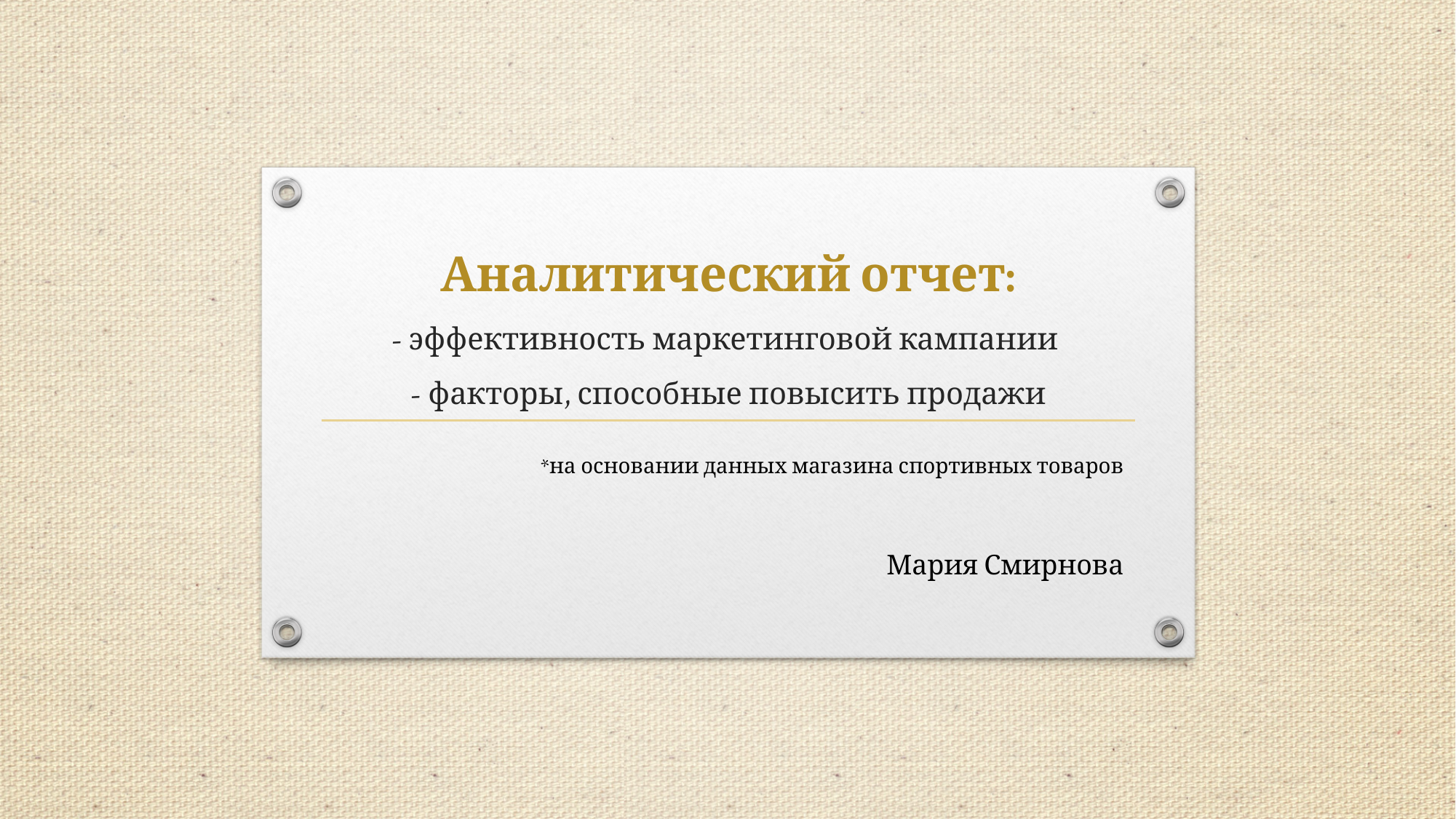

# Аналитический отчет: - эффективность маркетинговой кампании - факторы, способные повысить продажи
*на основании данных магазина спортивных товаров
Мария Смирнова